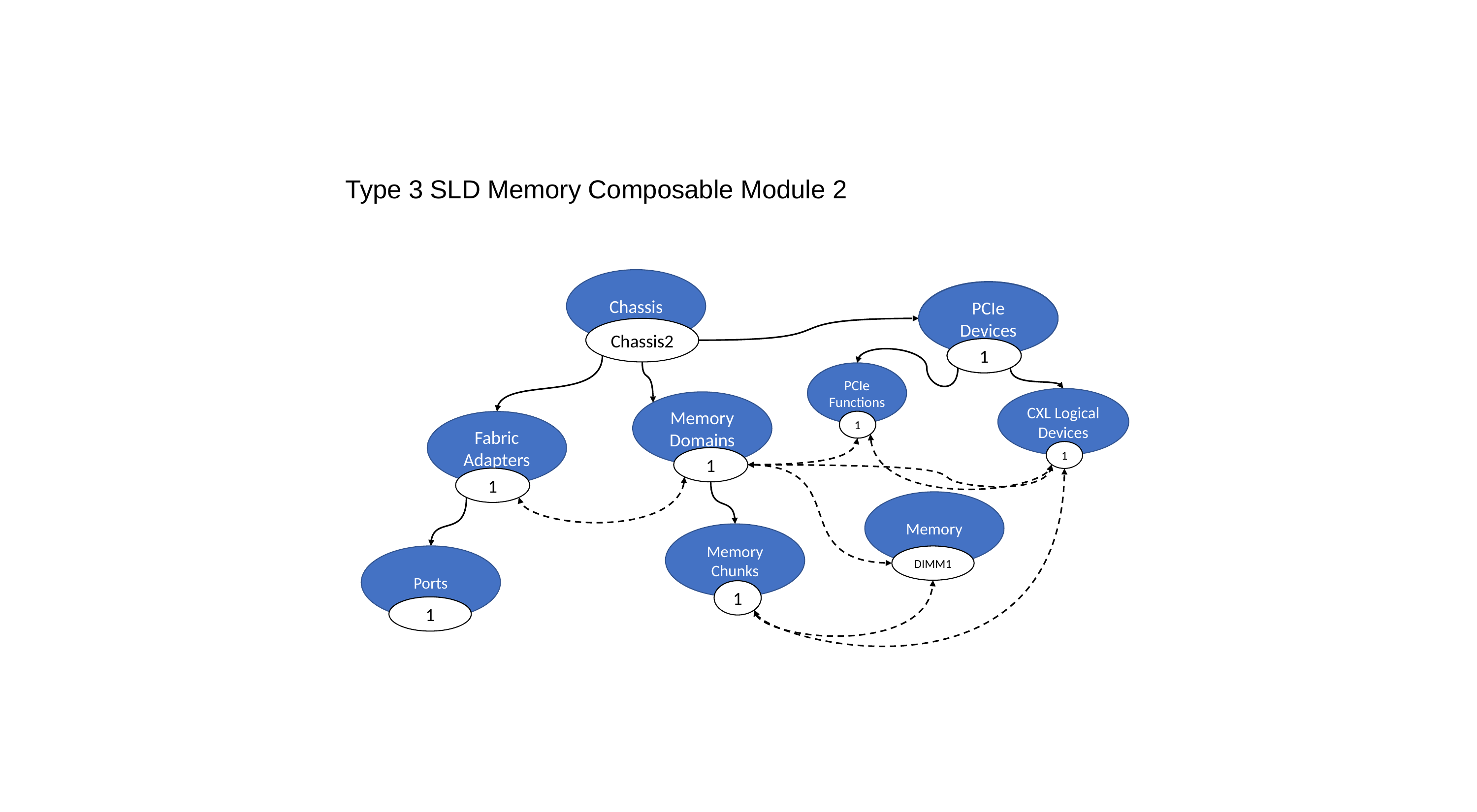

# Type 3 SLD Memory Composable Module 2
Chassis
PCIe Devices
PCIe Devices
PCIe Devices
Chassis2
1
1
1
PCIe Functions
PCIe Functions
CXL Logical Devices
Memory Domains
1
Fabric Adapters
1
1
1
Memory
Memory Chunks
DIMM1
Ports
1
1